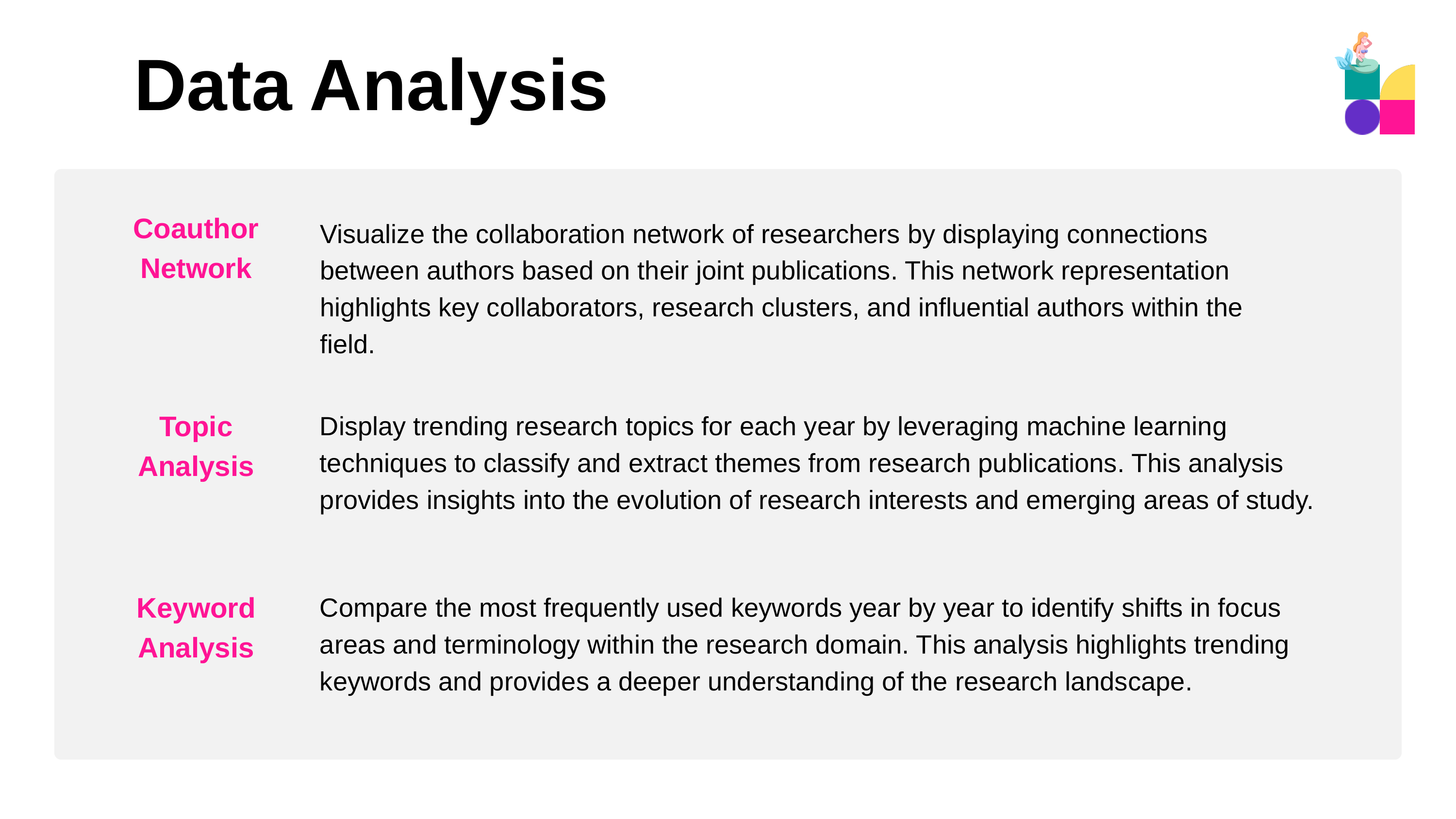

Data Analysis

Coauthor Network
Visualize the collaboration network of researchers by displaying connections between authors based on their joint publications. This network representation highlights key collaborators, research clusters, and influential authors within the field.
Topic
Analysis
Display trending research topics for each year by leveraging machine learning techniques to classify and extract themes from research publications. This analysis provides insights into the evolution of research interests and emerging areas of study.
Keyword
Analysis
Compare the most frequently used keywords year by year to identify shifts in focus areas and terminology within the research domain. This analysis highlights trending keywords and provides a deeper understanding of the research landscape.